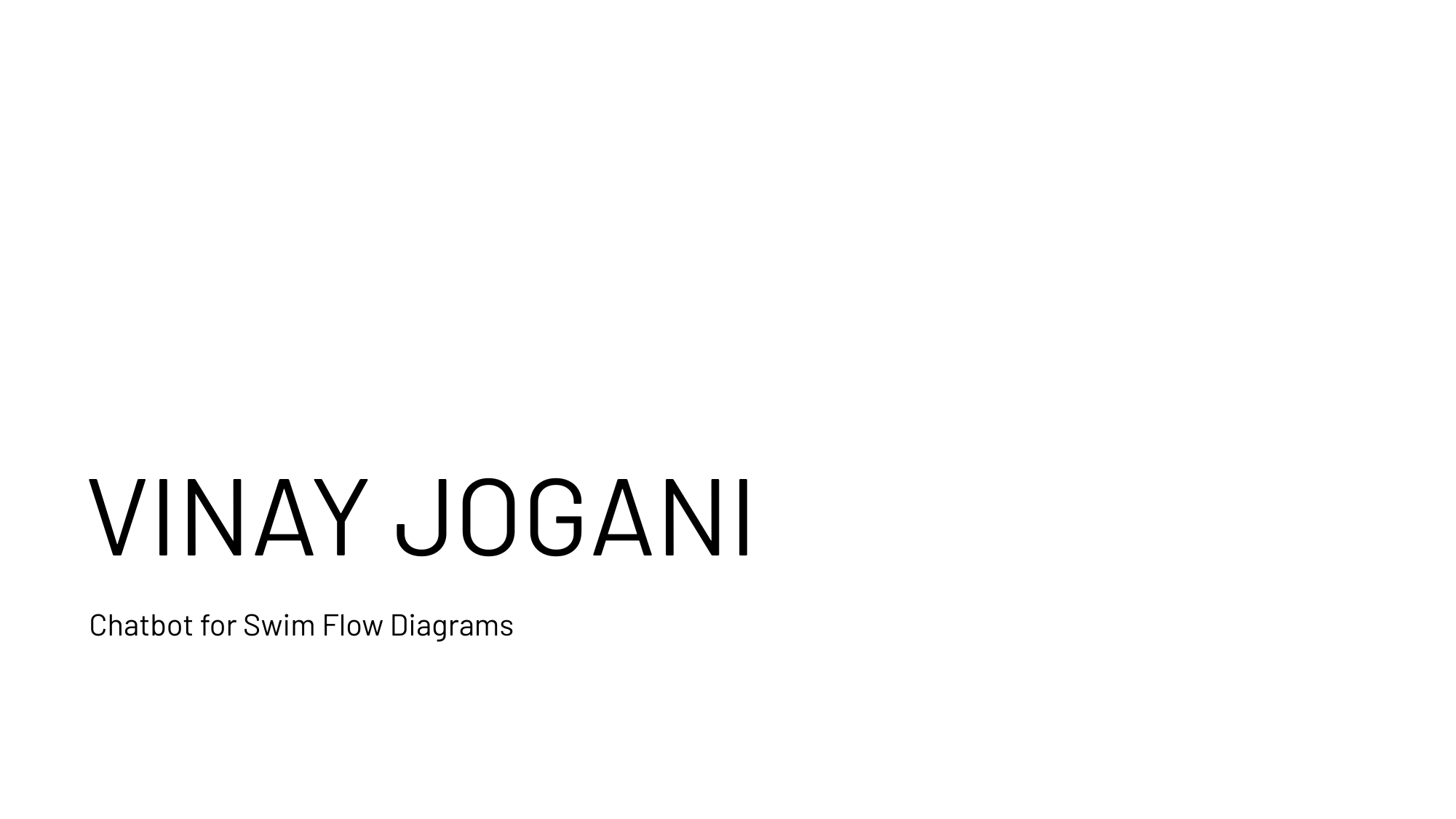

# VINAY JOGANI
Chatbot for Swim Flow Diagrams